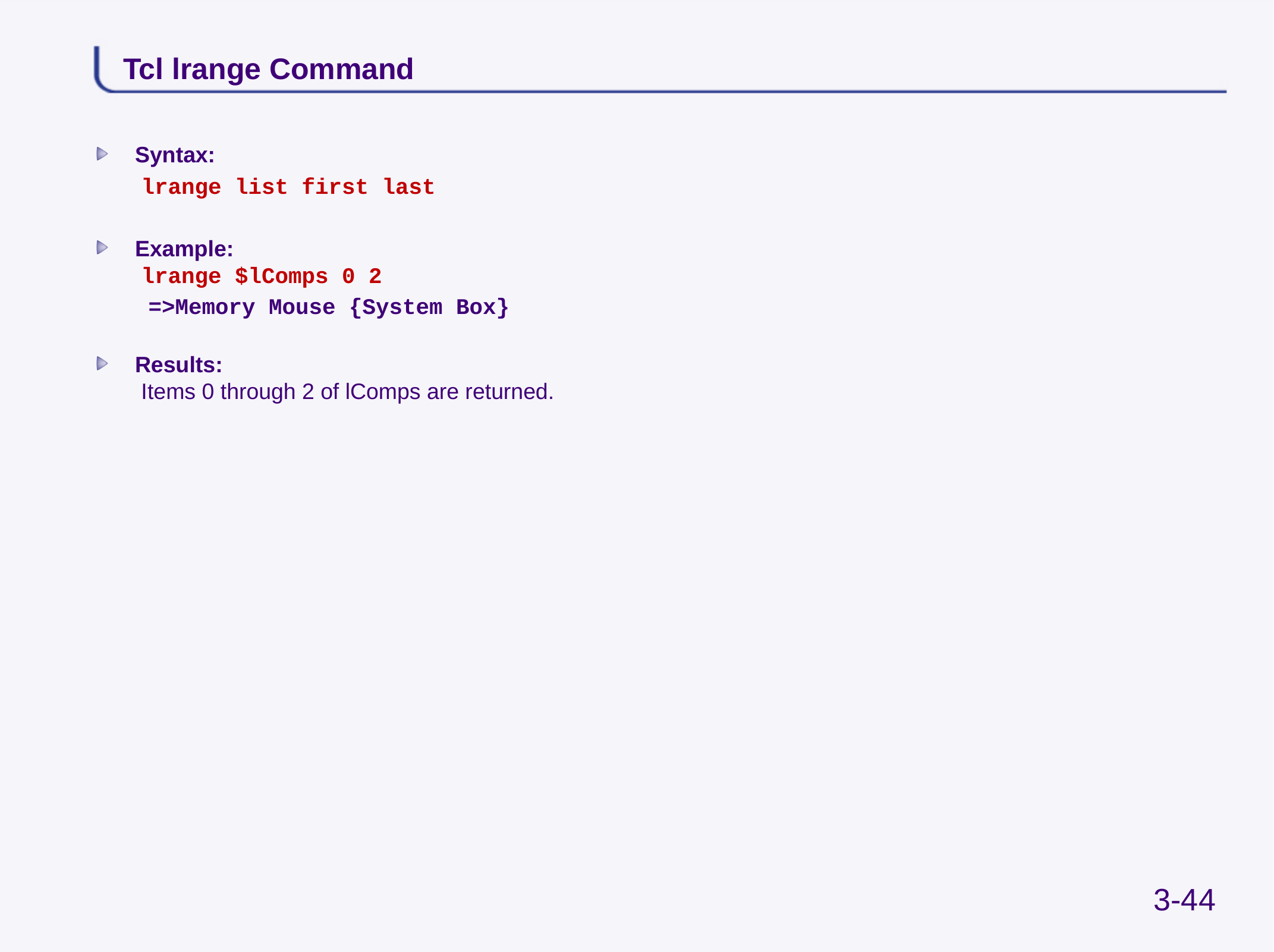

# Tcl lrange Command
Syntax:
	 lrange list first last

Example:
 lrange $lComps 0 2
	 =>Memory Mouse {System Box}
Results:
 Items 0 through 2 of lComps are returned.
3-44